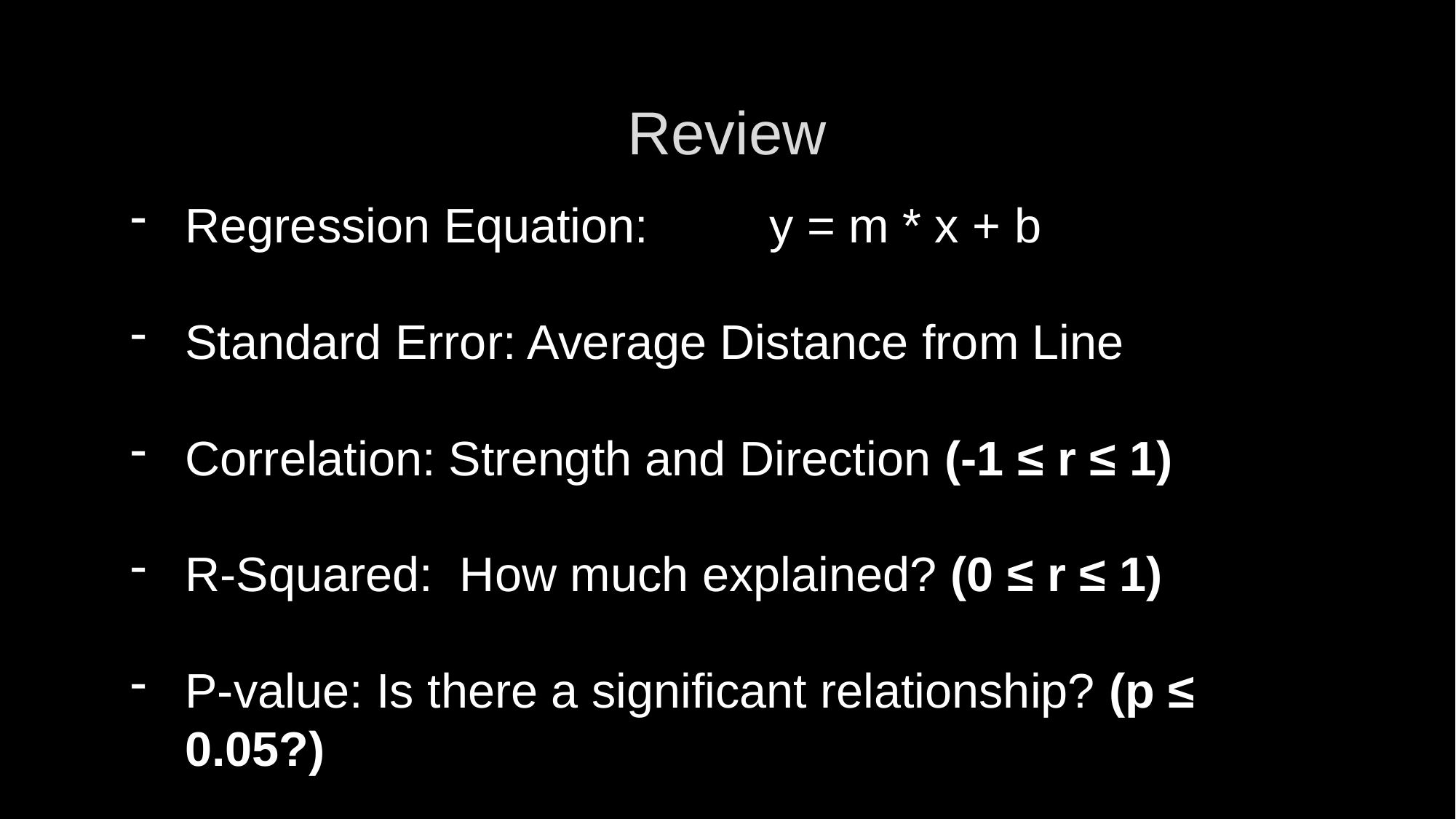

# Review
Regression Equation:         y = m * x + b

Standard Error: Average Distance from Line

Correlation: Strength and Direction (-1 ≤ r ≤ 1)

R-Squared:  How much explained? (0 ≤ r ≤ 1)

P-value: Is there a significant relationship? (p ≤ 0.05?)